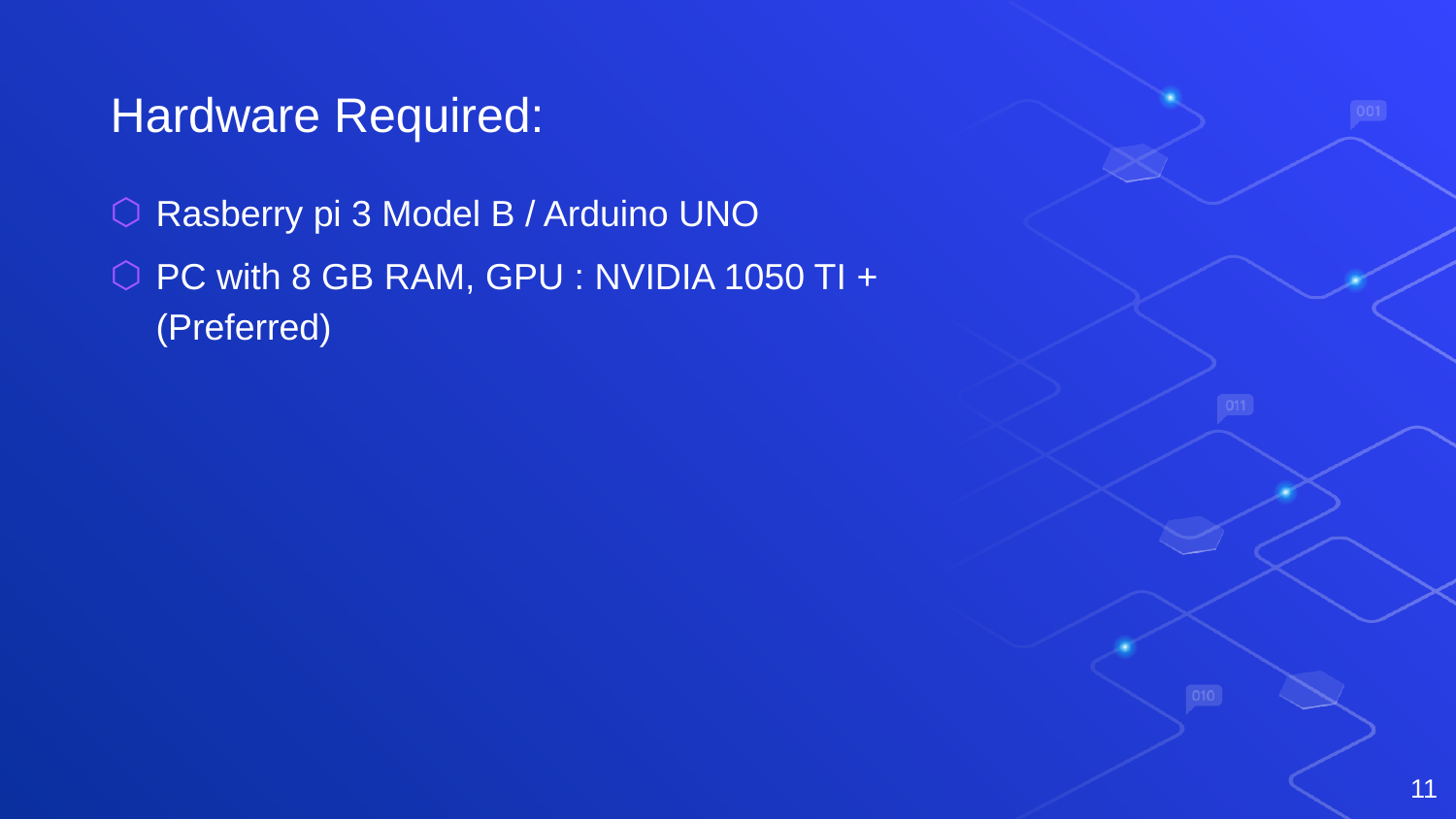

Hardware Required:
Rasberry pi 3 Model B / Arduino UNO
PC with 8 GB RAM, GPU : NVIDIA 1050 TI + (Preferred)

11